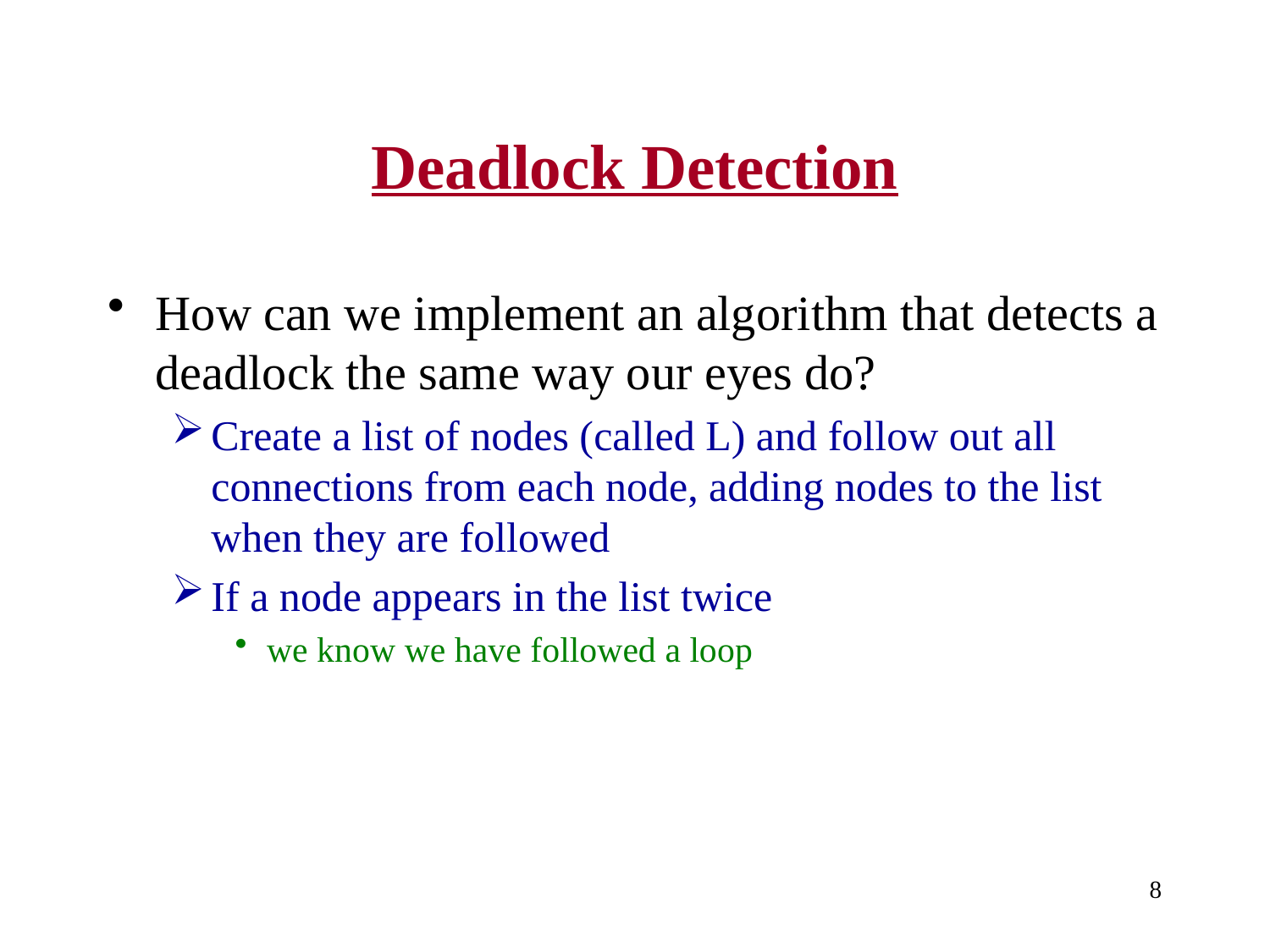

# Deadlock Detection
How can we implement an algorithm that detects a deadlock the same way our eyes do?
Create a list of nodes (called L) and follow out all connections from each node, adding nodes to the list when they are followed
If a node appears in the list twice
we know we have followed a loop
8